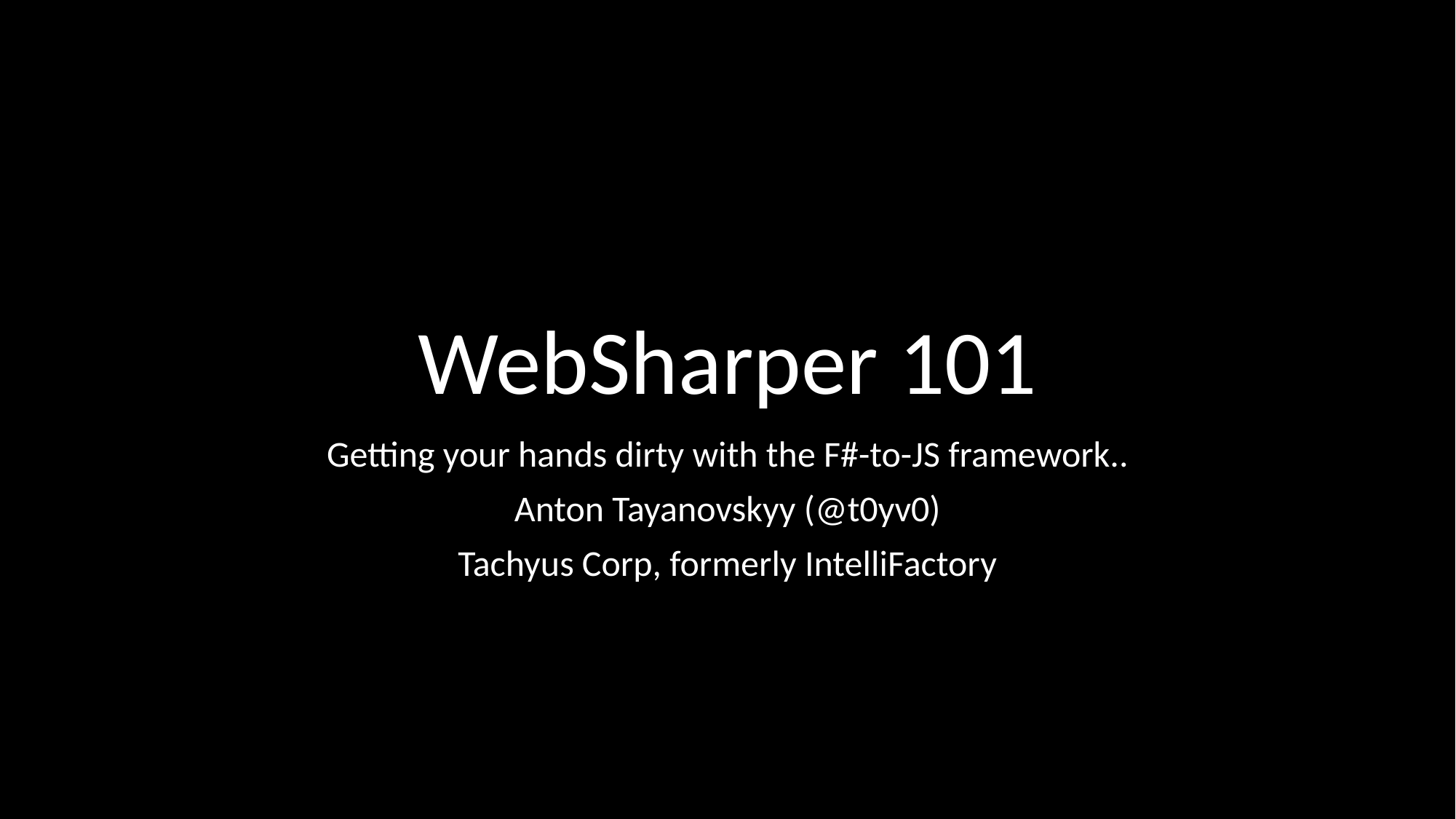

# WebSharper 101
Getting your hands dirty with the F#-to-JS framework..
Anton Tayanovskyy (@t0yv0)
Tachyus Corp, formerly IntelliFactory